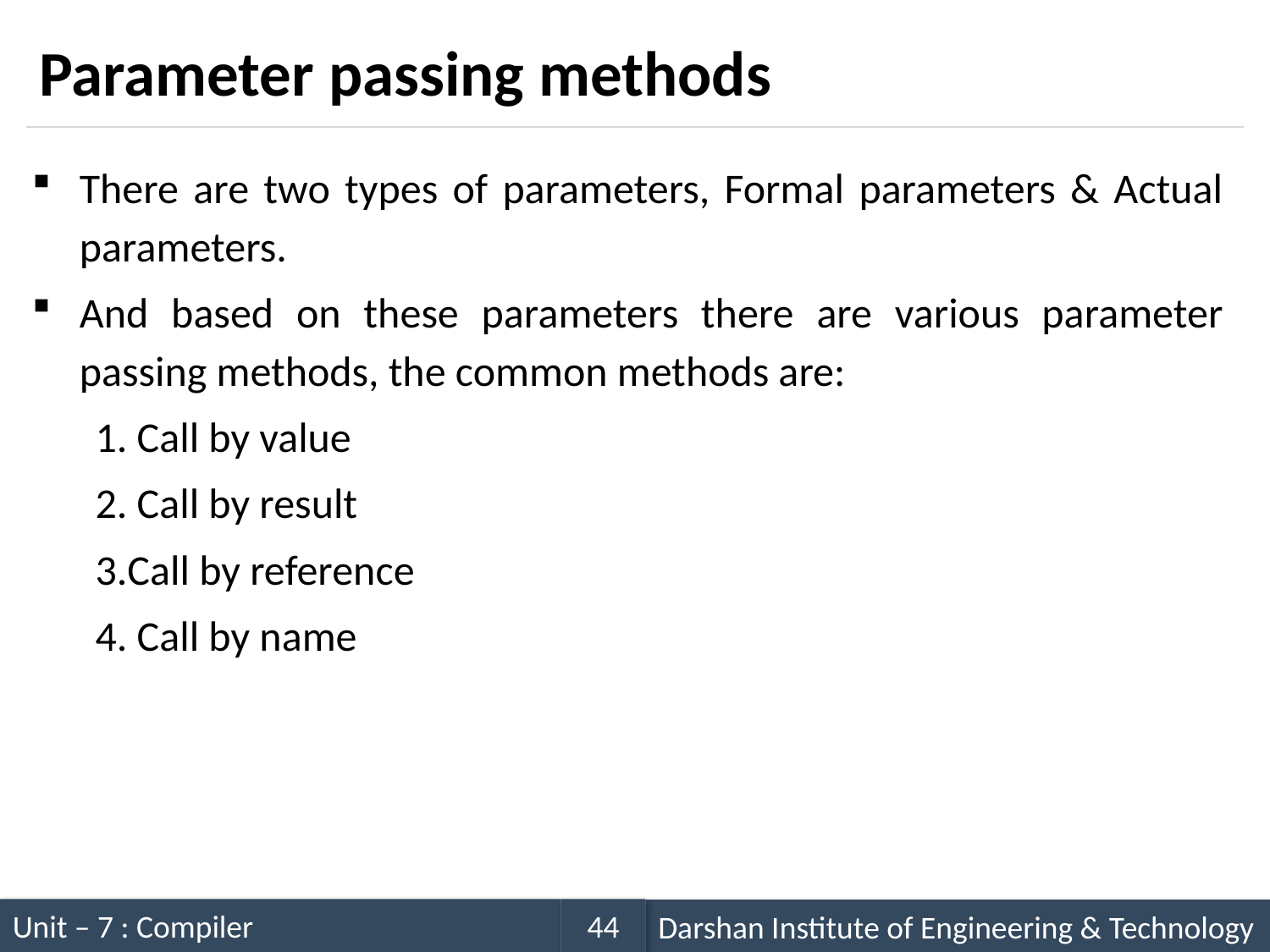

# Parameter passing methods
There are two types of parameters, Formal parameters & Actual parameters.
And based on these parameters there are various parameter passing methods, the common methods are:
 Call by value
 Call by result
Call by reference
 Call by name